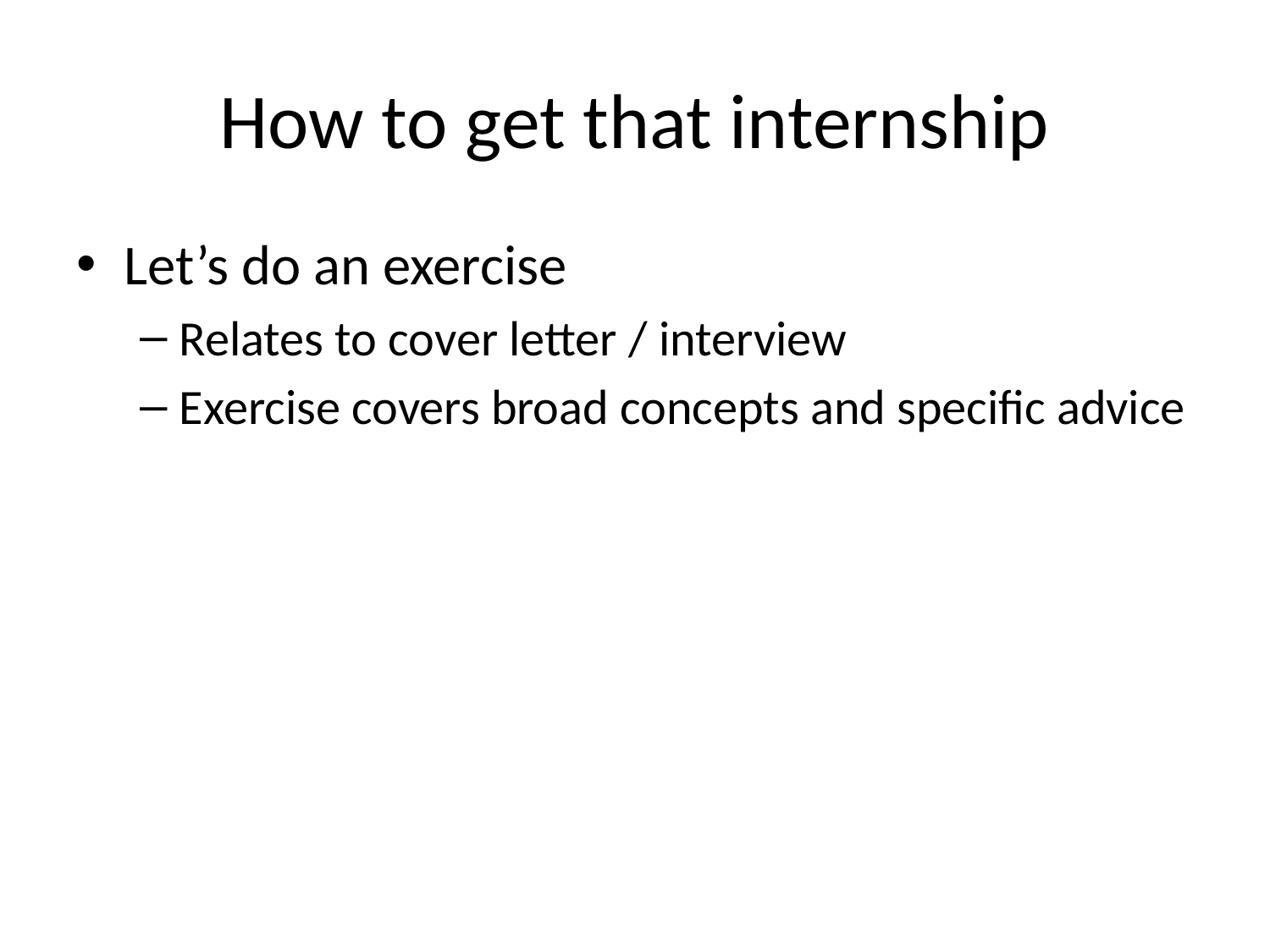

# How to get that internship
Let’s do an exercise
Relates to cover letter / interview
Exercise covers broad concepts and specific advice